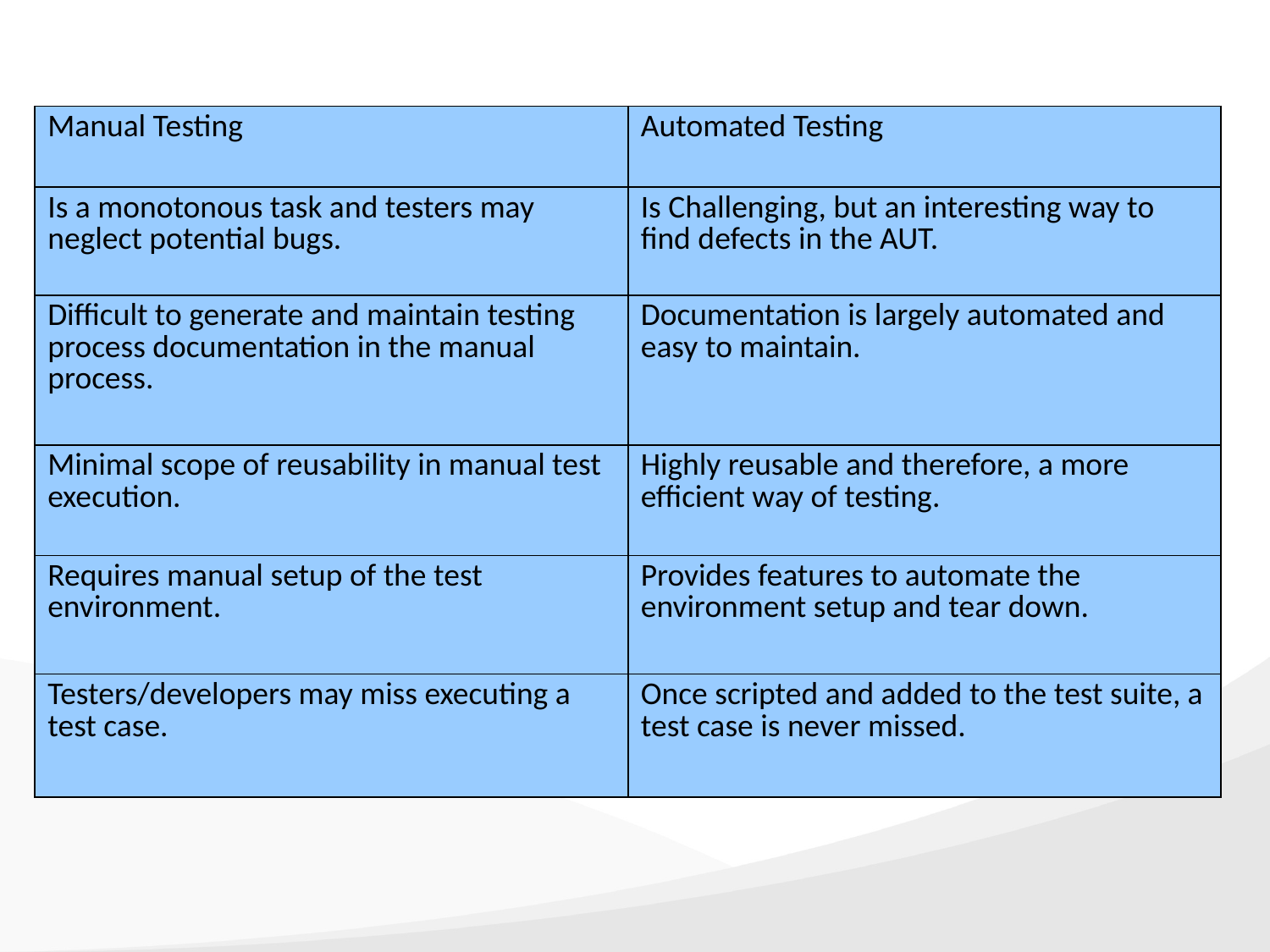

| Manual Testing | Automated Testing |
| --- | --- |
| Is a monotonous task and testers may neglect potential bugs. | Is Challenging, but an interesting way to find defects in the AUT. |
| Difficult to generate and maintain testing process documentation in the manual process. | Documentation is largely automated and easy to maintain. |
| Minimal scope of reusability in manual test execution. | Highly reusable and therefore, a more efficient way of testing. |
| Requires manual setup of the test environment. | Provides features to automate the environment setup and tear down. |
| Testers/developers may miss executing a test case. | Once scripted and added to the test suite, a test case is never missed. |